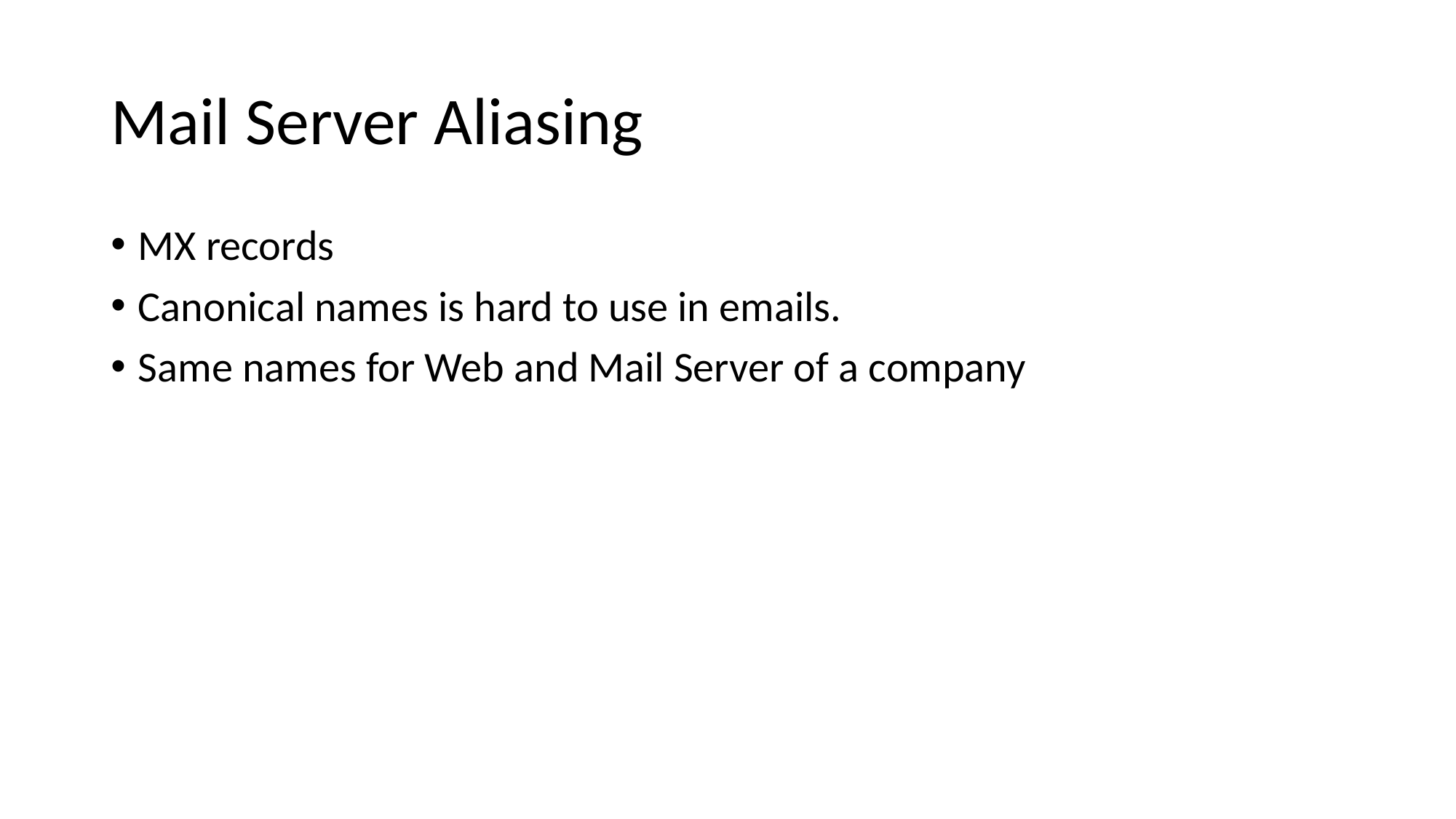

# Mail Server Aliasing
MX records
Canonical names is hard to use in emails.
Same names for Web and Mail Server of a company